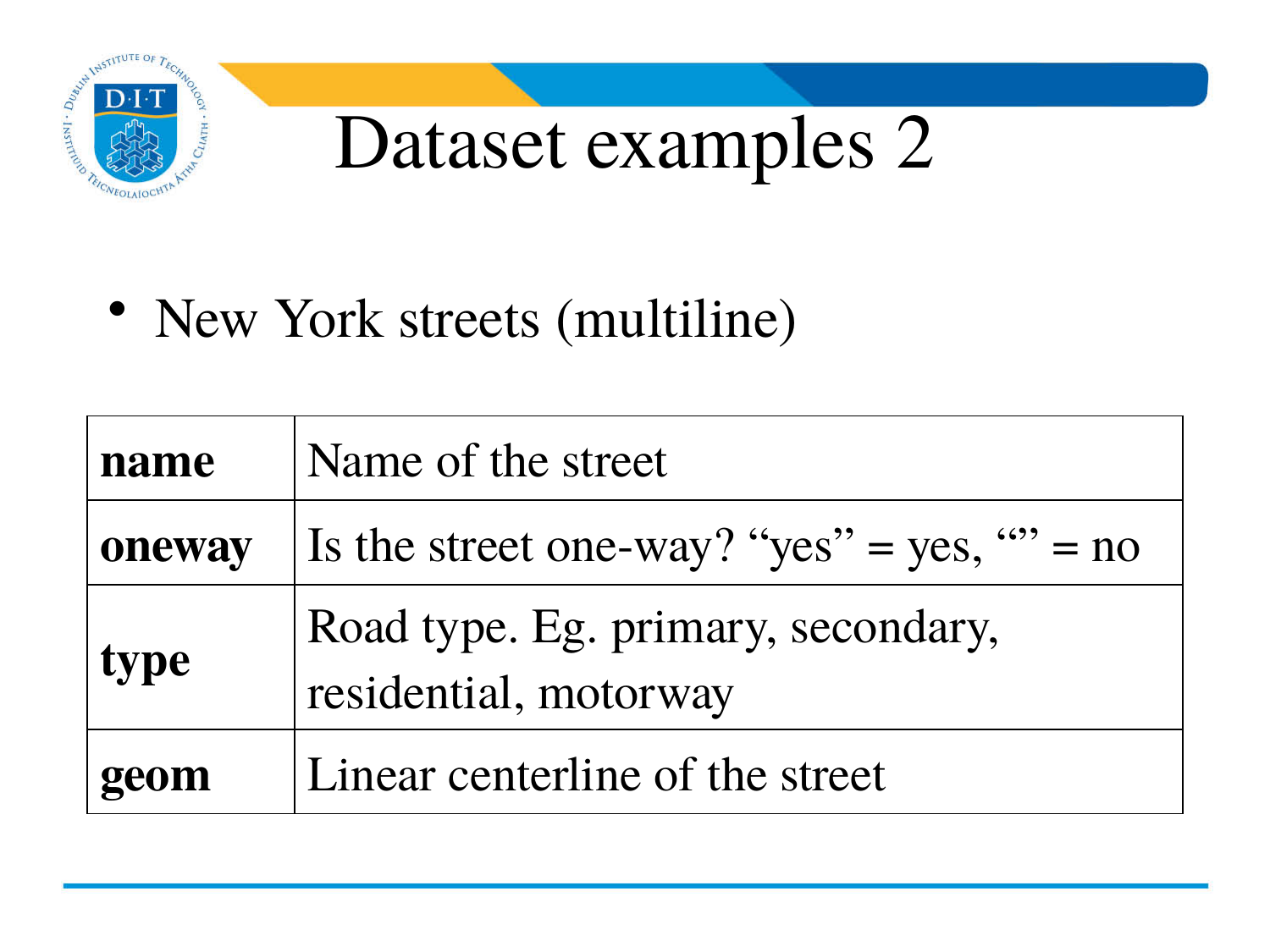

# Dataset examples 2
New York streets (multiline)

| name | Name of the street |
| --- | --- |
| oneway | Is the street one-way? “yes” = yes, “” = no |
| type | Road type. Eg. primary, secondary, residential, motorway |
| geom | Linear centerline of the street |